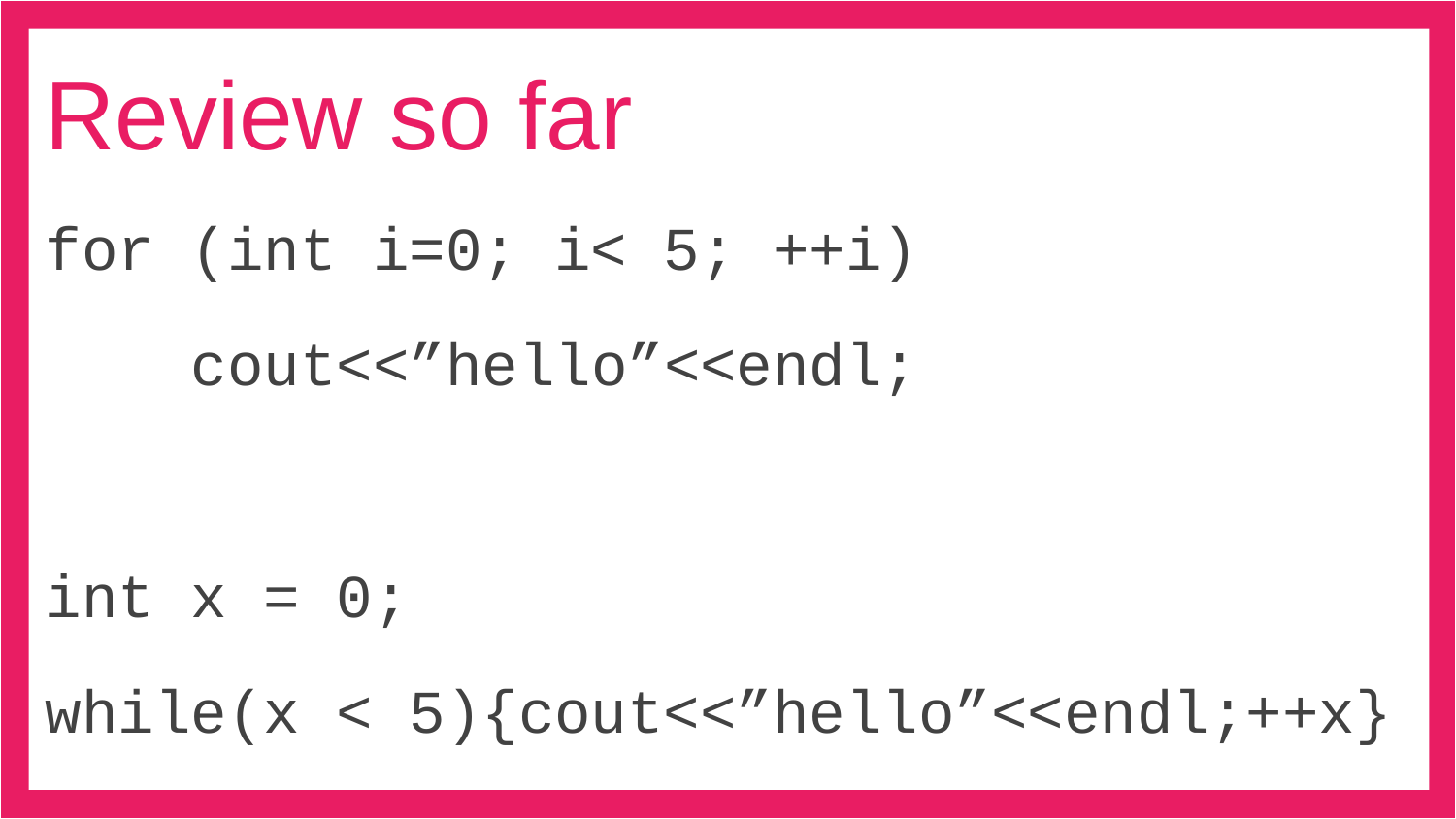

# Review so far
for (int i=0; i< 5; ++i)
	cout<<”hello”<<endl;

int x = 0;
while(x < 5){cout<<”hello”<<endl;++x}